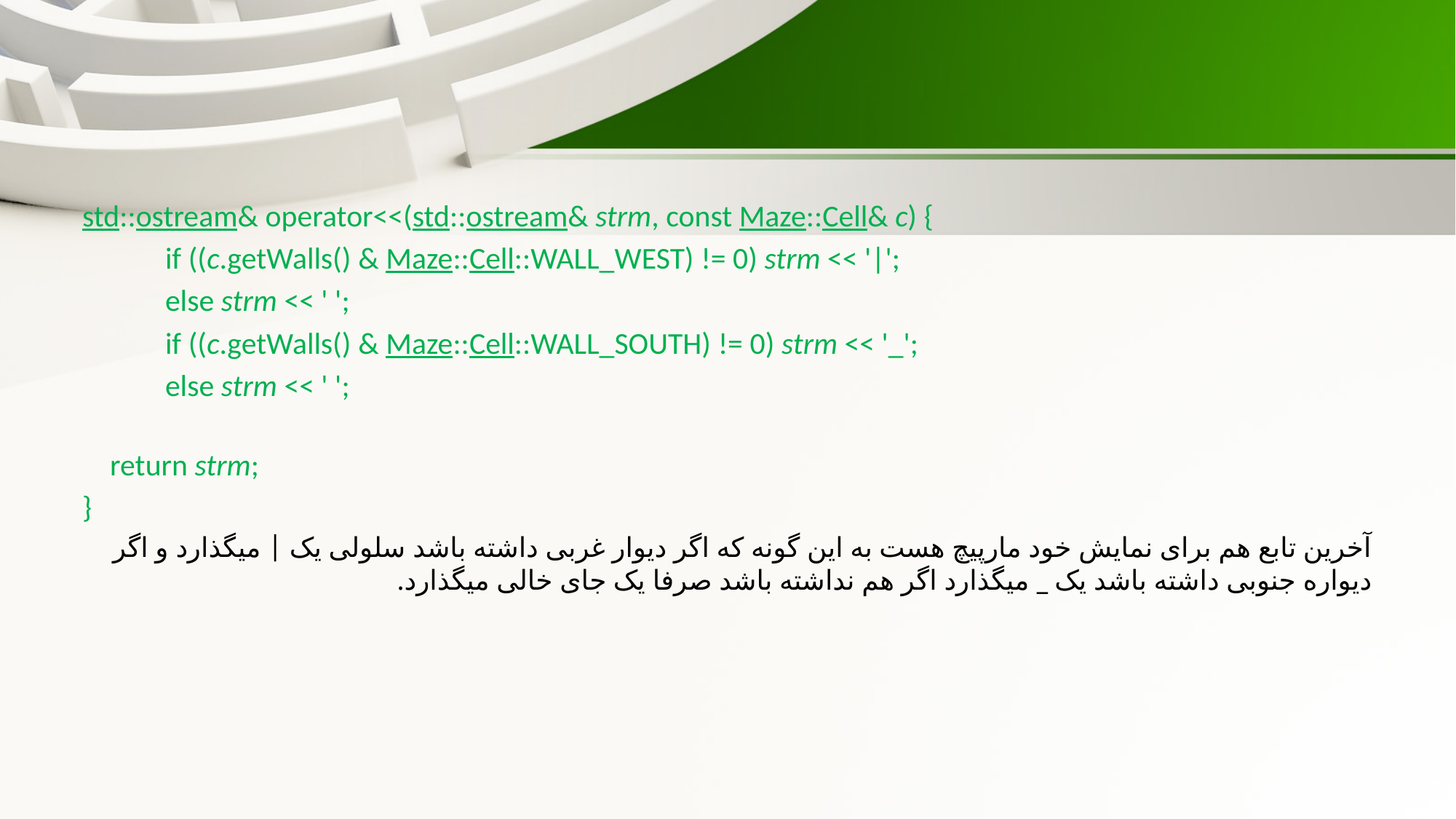

std::ostream& operator<<(std::ostream& strm, const Maze::Cell& c) {
            if ((c.getWalls() & Maze::Cell::WALL_WEST) != 0) strm << '|';
            else strm << ' ';
            if ((c.getWalls() & Maze::Cell::WALL_SOUTH) != 0) strm << '_';
            else strm << ' ';
    return strm;
}
آخرین تابع هم برای نمایش خود مارپیچ هست به این گونه که اگر دیوار غربی داشته باشد سلولی یک | میگذارد و اگر دیواره جنوبی داشته باشد یک _ میگذارد اگر هم نداشته باشد صرفا یک جای خالی میگذارد.